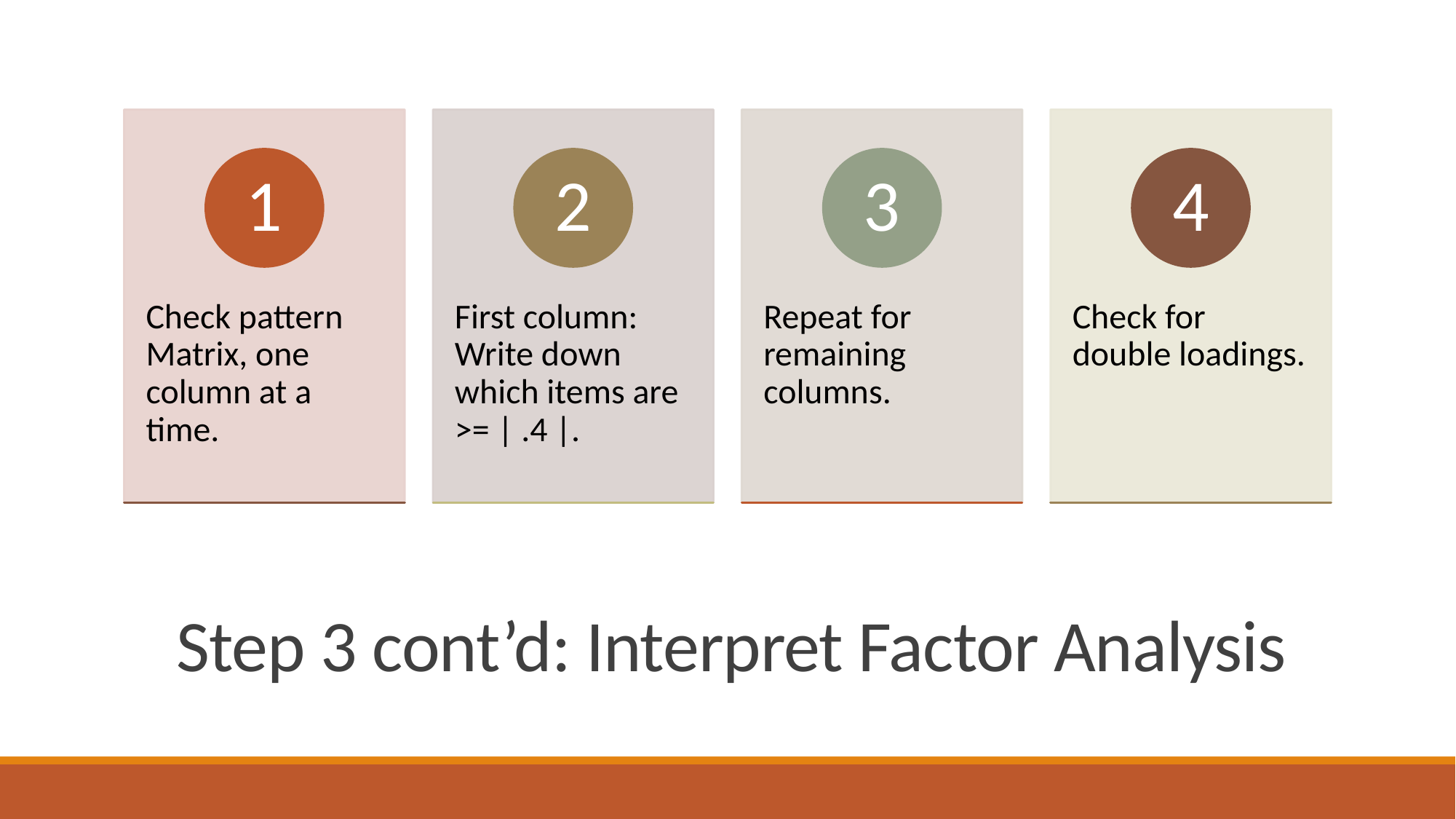

/
Check pattern Matrix, one column at a time.
1
First column: Write down which items are >= | .4 |.
2
Repeat for remaining columns.
3
Check for double loadings.
4
# Step 3 cont’d: Interpret Factor Analysis